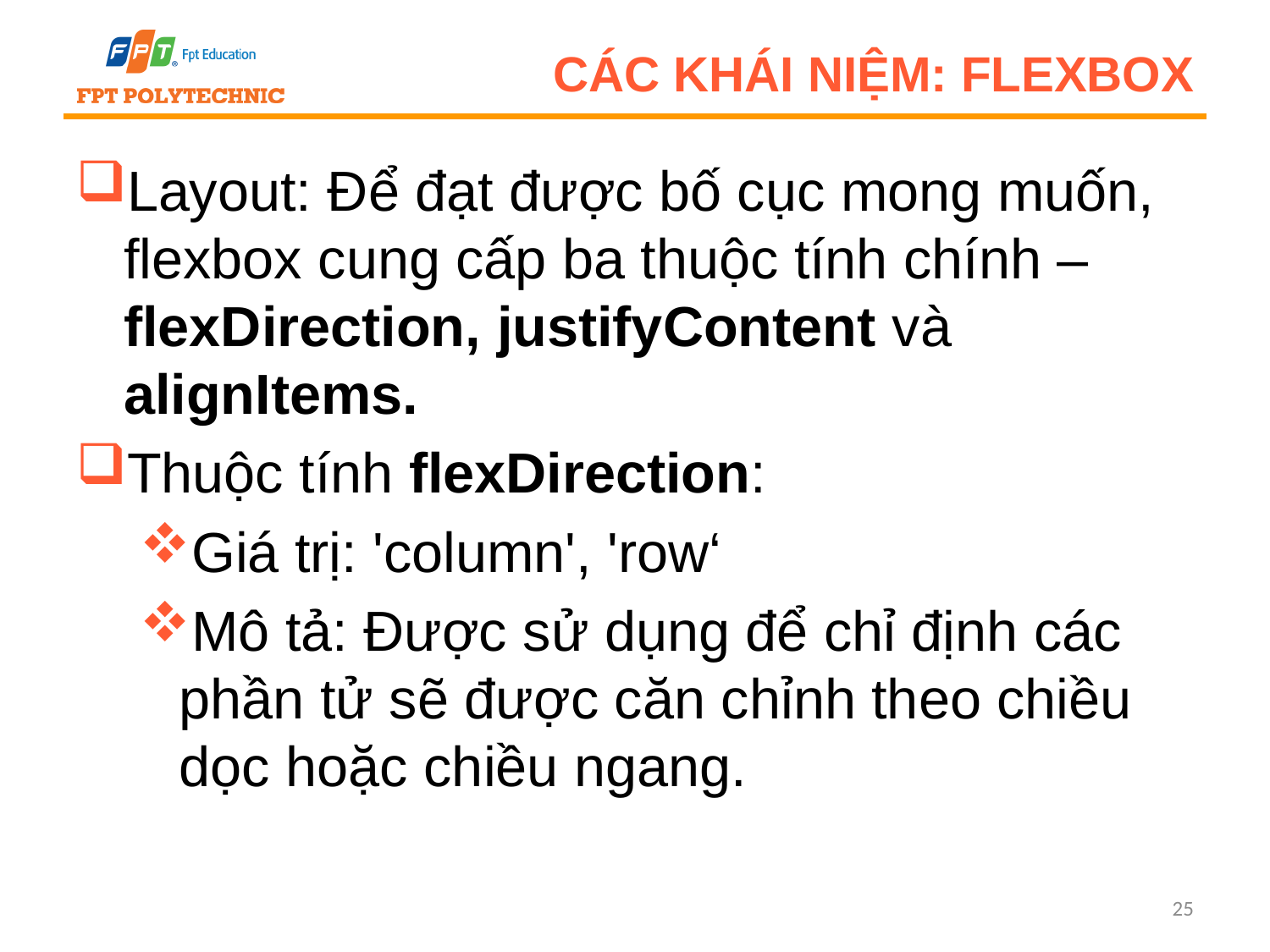

# Các khái niệm: Flexbox
Layout: Để đạt được bố cục mong muốn, flexbox cung cấp ba thuộc tính chính – flexDirection, justifyContent và alignItems.
Thuộc tính flexDirection:
Giá trị: 'column', 'row‘
Mô tả: Được sử dụng để chỉ định các phần tử sẽ được căn chỉnh theo chiều dọc hoặc chiều ngang.

25